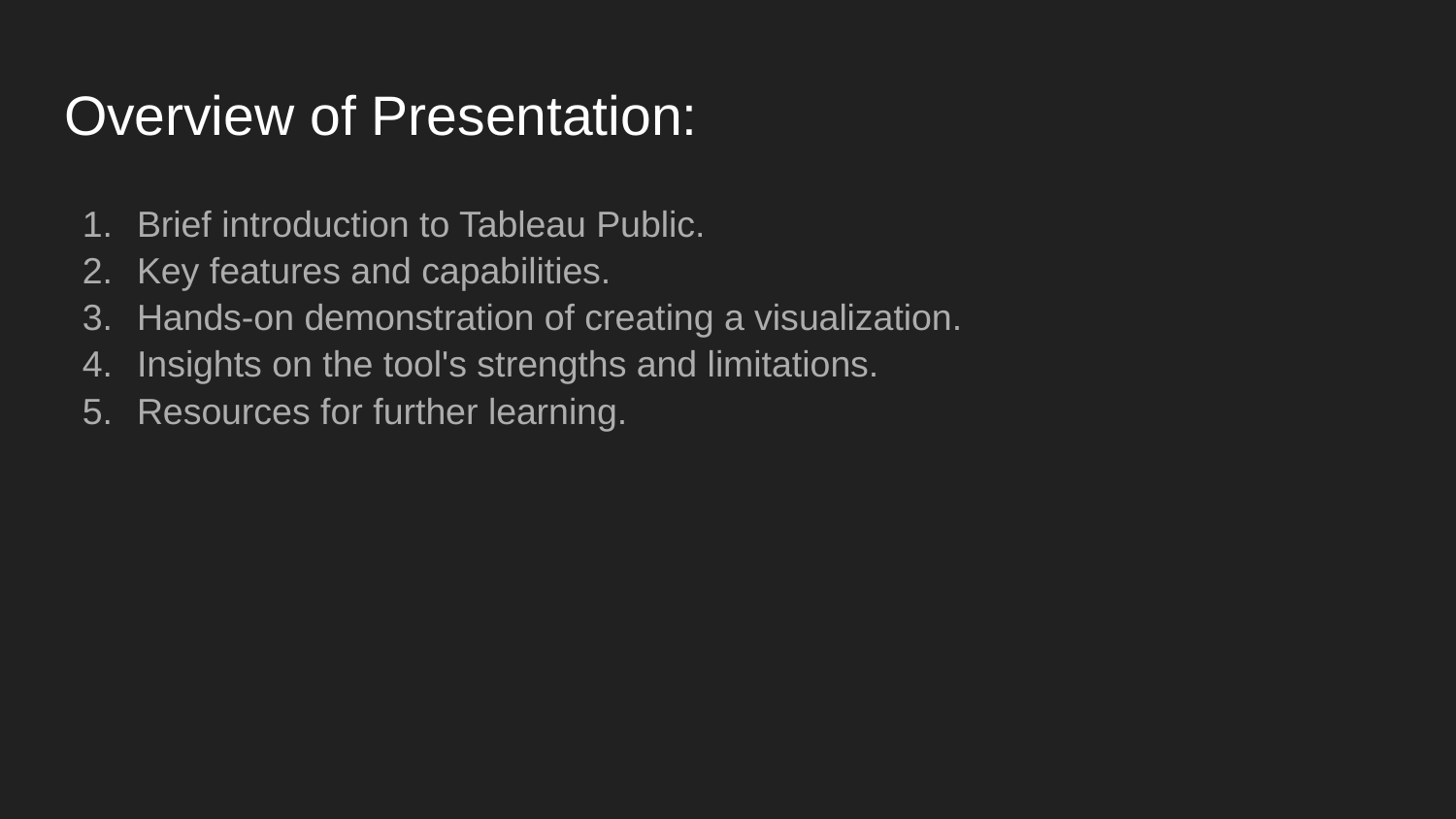

# Overview of Presentation:
Brief introduction to Tableau Public.
Key features and capabilities.
Hands-on demonstration of creating a visualization.
Insights on the tool's strengths and limitations.
Resources for further learning.